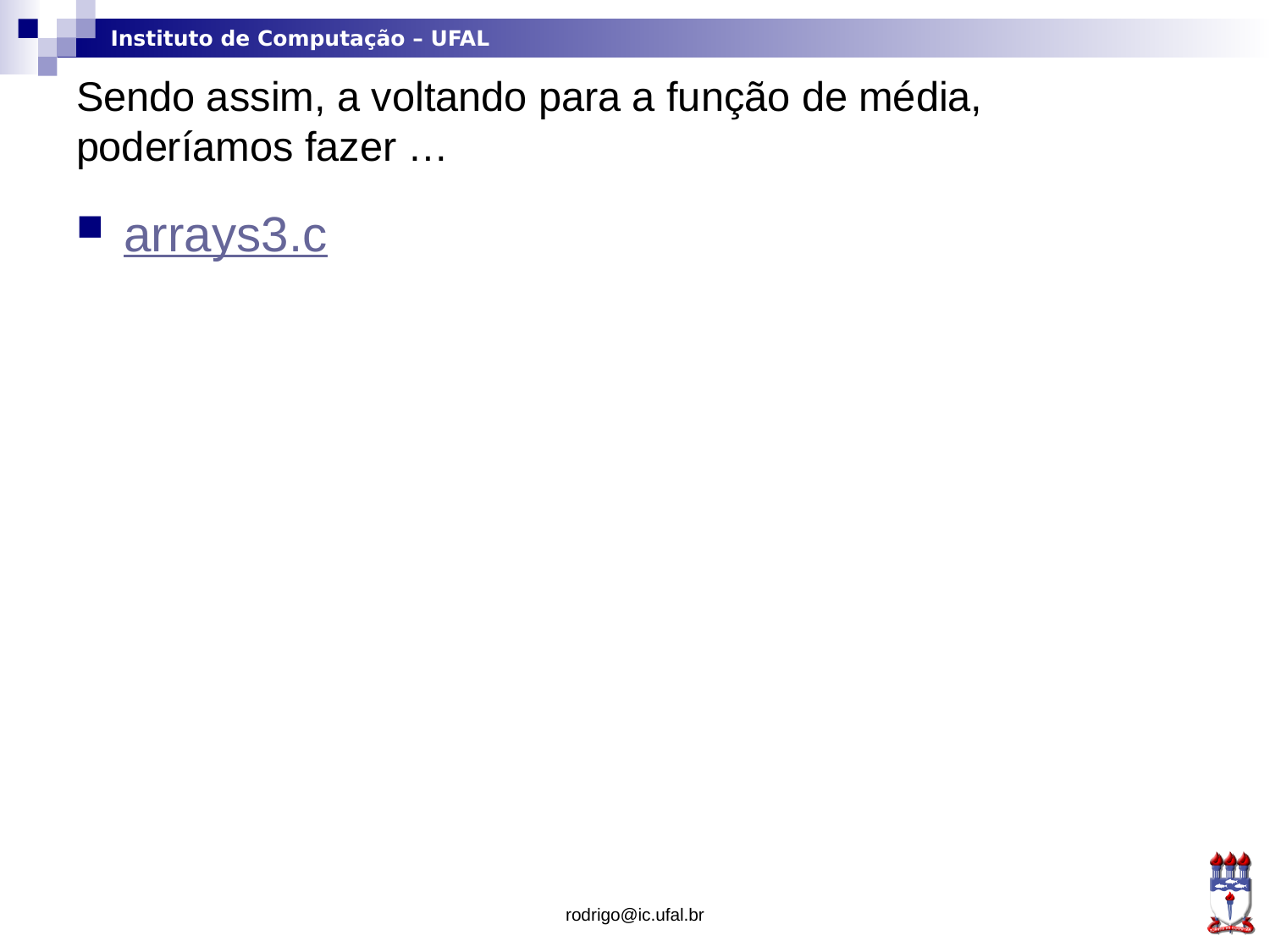

# Sendo assim, a voltando para a função de média, poderíamos fazer …
arrays3.c
rodrigo@ic.ufal.br